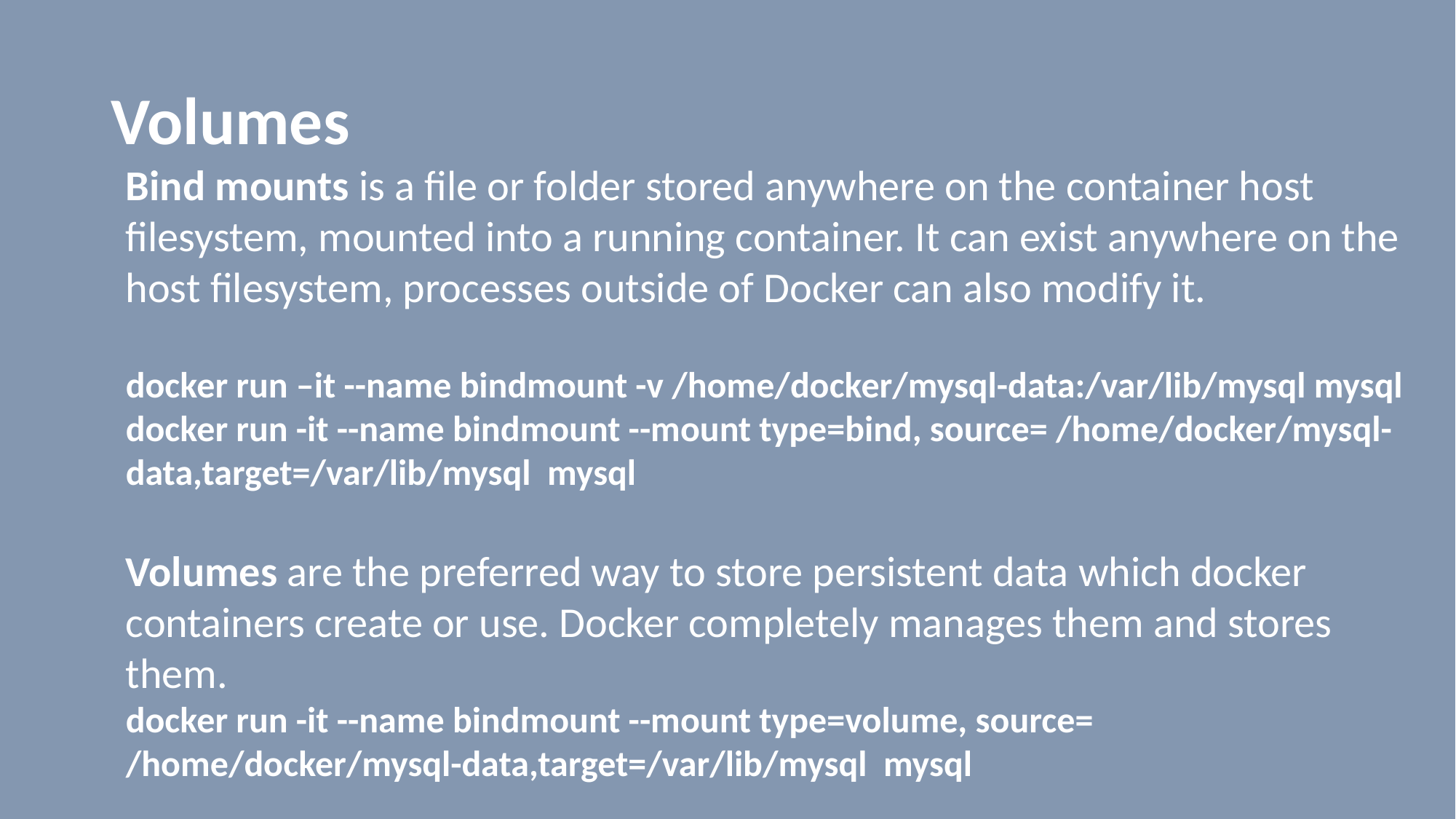

# Volumes
Bind mounts is a file or folder stored anywhere on the container host filesystem, mounted into a running container. It can exist anywhere on the host filesystem, processes outside of Docker can also modify it.

docker run –it --name bindmount -v /home/docker/mysql-data:/var/lib/mysql mysql
docker run -it --name bindmount --mount type=bind, source= /home/docker/mysql-data,target=/var/lib/mysql  mysql

Volumes are the preferred way to store persistent data which docker containers create or use. Docker completely manages them and stores them.
docker run -it --name bindmount --mount type=volume, source= /home/docker/mysql-data,target=/var/lib/mysql  mysql